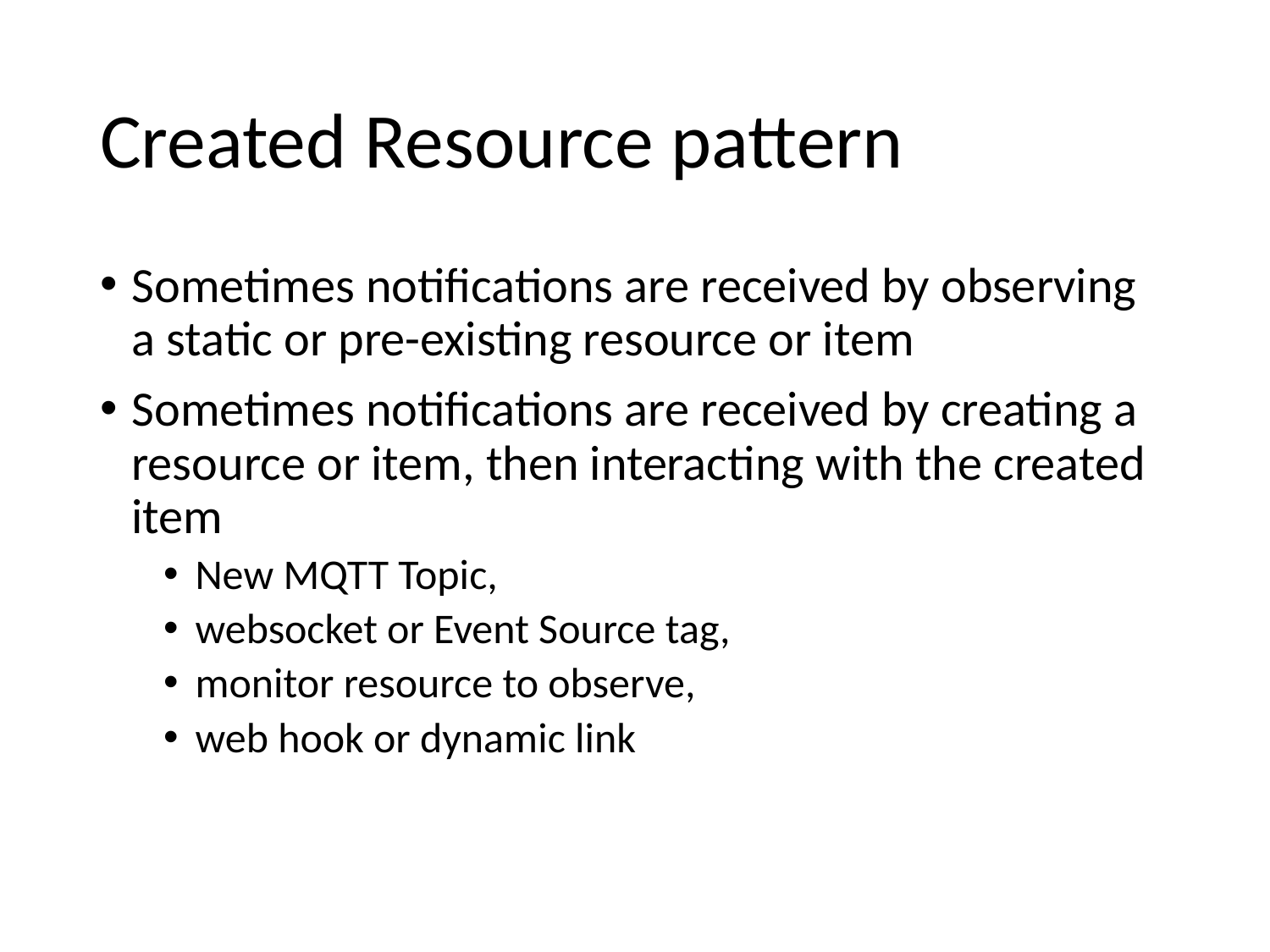

# Created Resource pattern
Sometimes notifications are received by observing a static or pre-existing resource or item
Sometimes notifications are received by creating a resource or item, then interacting with the created item
New MQTT Topic,
websocket or Event Source tag,
monitor resource to observe,
web hook or dynamic link